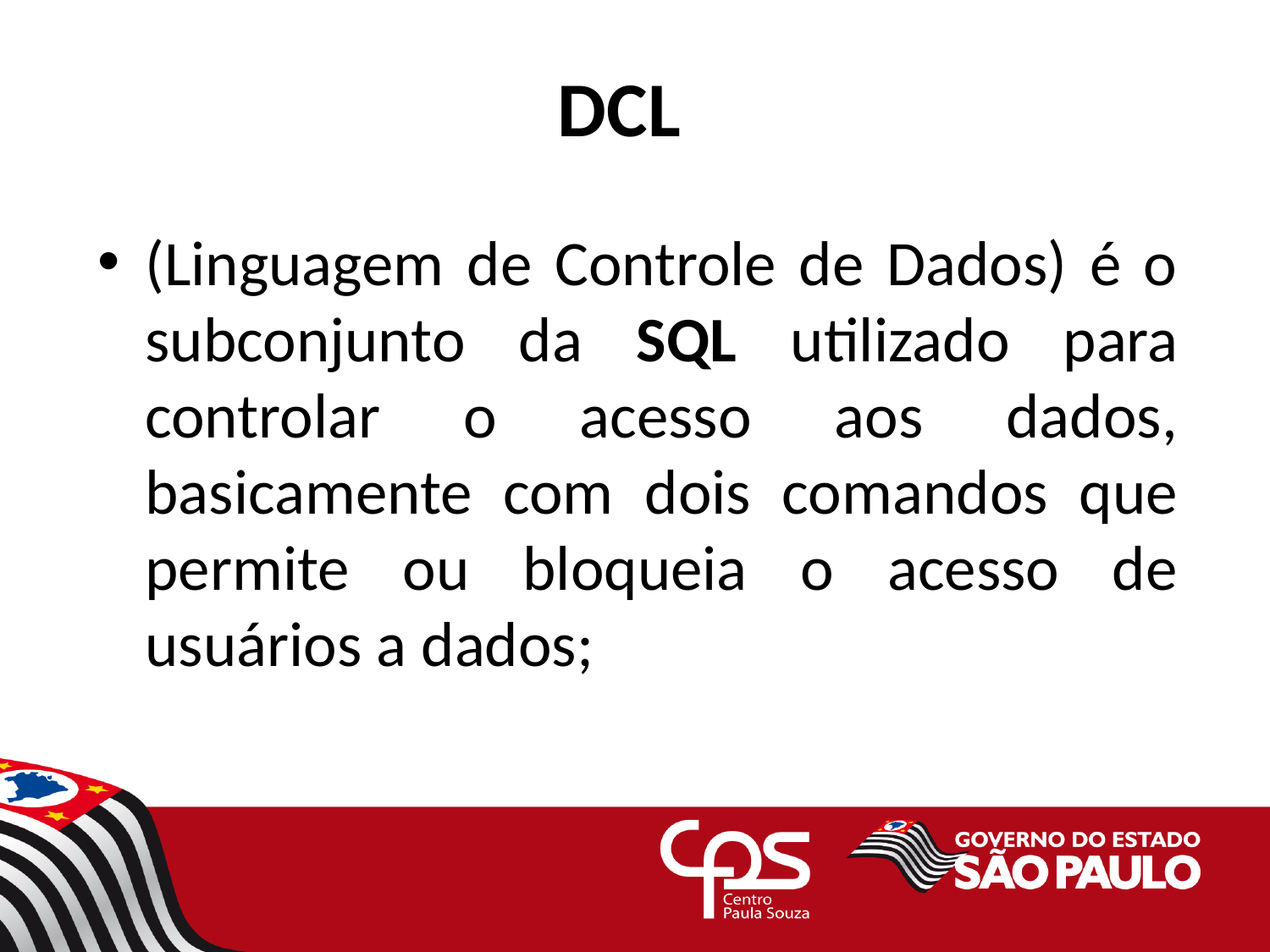

# DCL
(Linguagem de Controle de Dados) é o subconjunto da SQL utilizado para controlar o acesso aos dados, basicamente com dois comandos que permite ou bloqueia o acesso de usuários a dados;